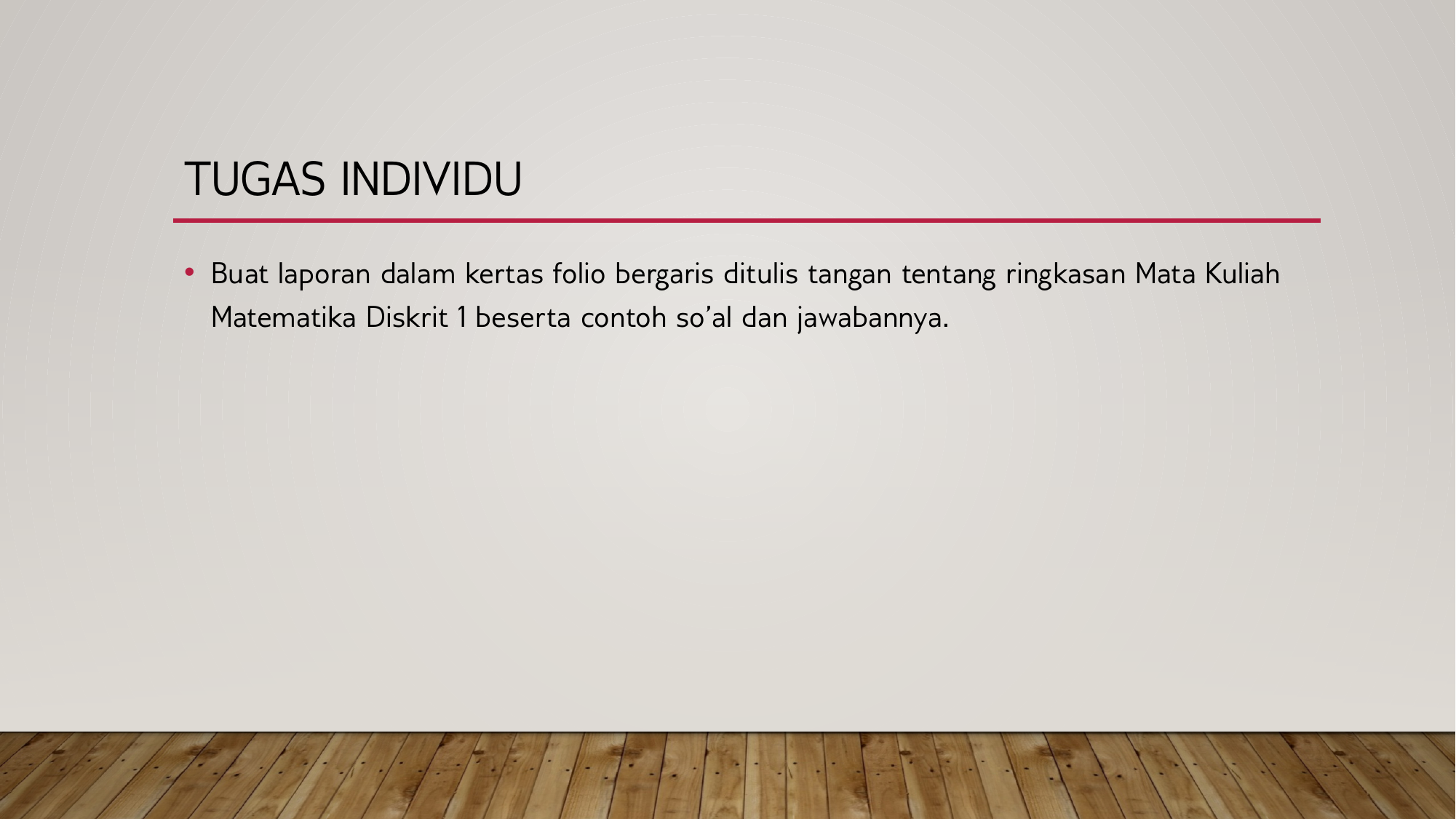

# Tugas individu
Buat laporan dalam kertas folio bergaris ditulis tangan tentang ringkasan Mata Kuliah Matematika Diskrit 1 beserta contoh so’al dan jawabannya.